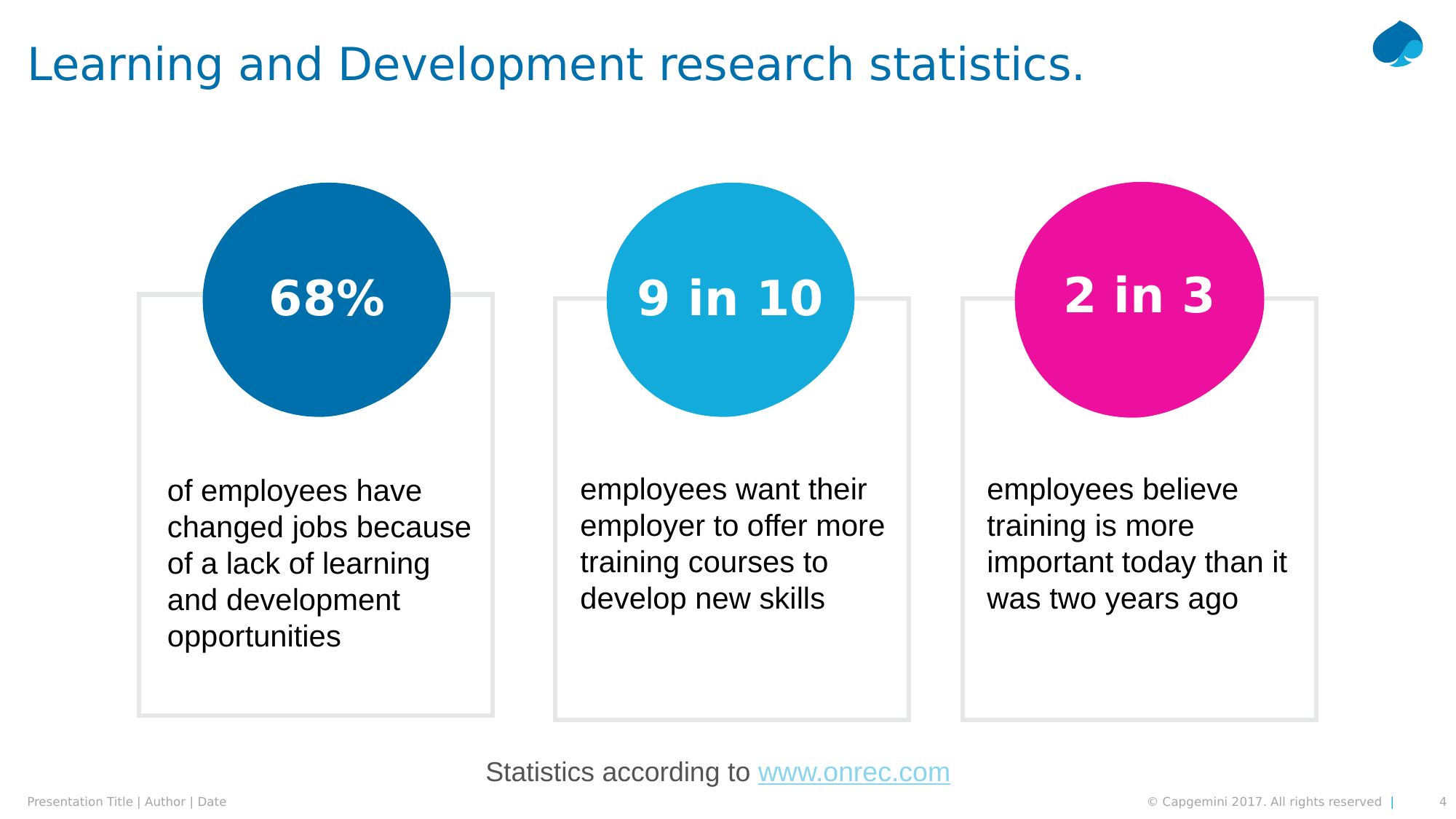

# Learning and Development research statistics.

2 in 3
68%
9 in 10

employees believe training is more important today than it was two years ago
employees want their employer to offer more training courses to develop new skills
of employees have changed jobs because of a lack of learning and development opportunities
Statistics according to www.onrec.com